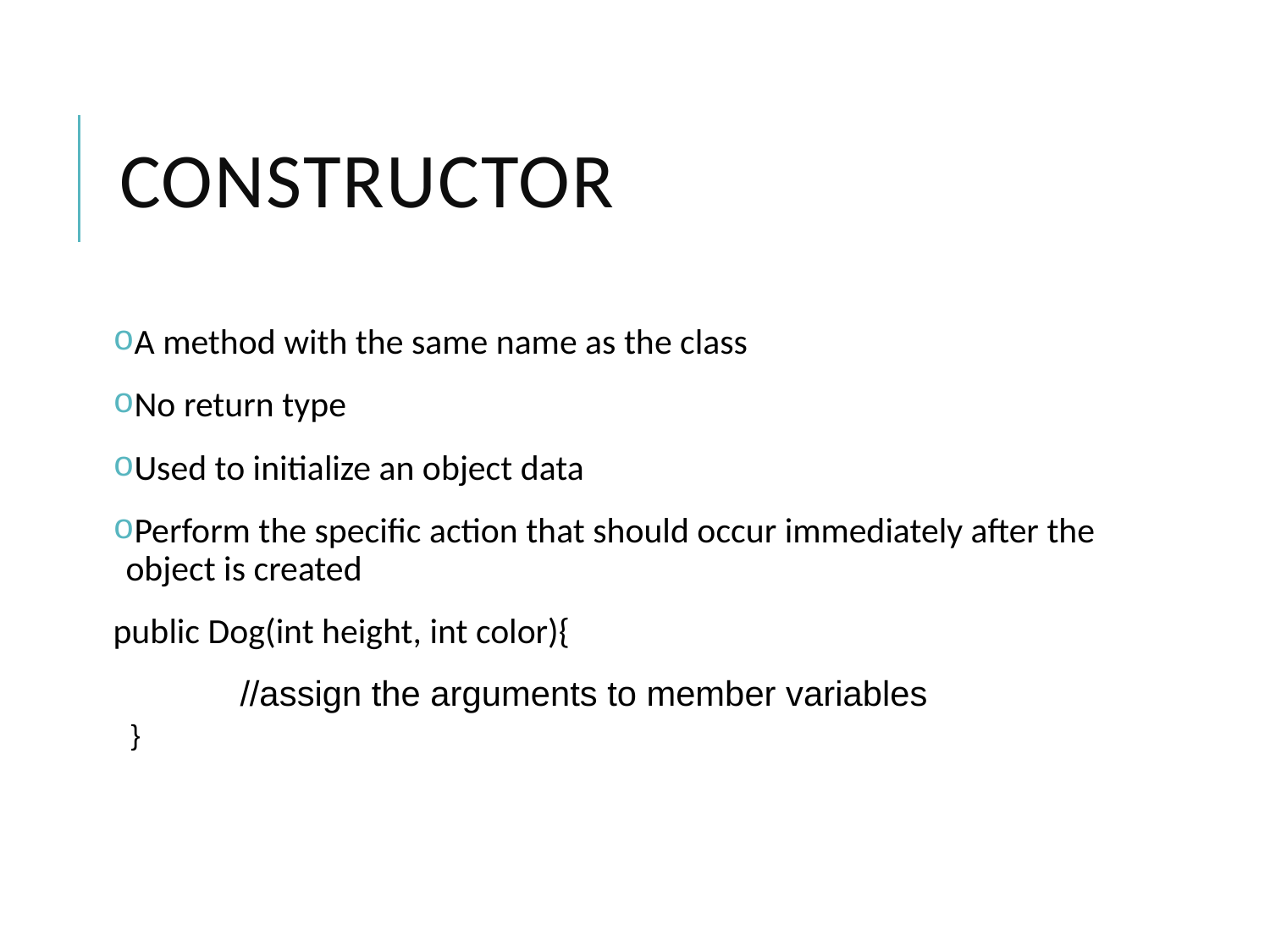

# Constructor
A method with the same name as the class
No return type
Used to initialize an object data
Perform the specific action that should occur immediately after the object is created
public Dog(int height, int color){
	//assign the arguments to member variables
}